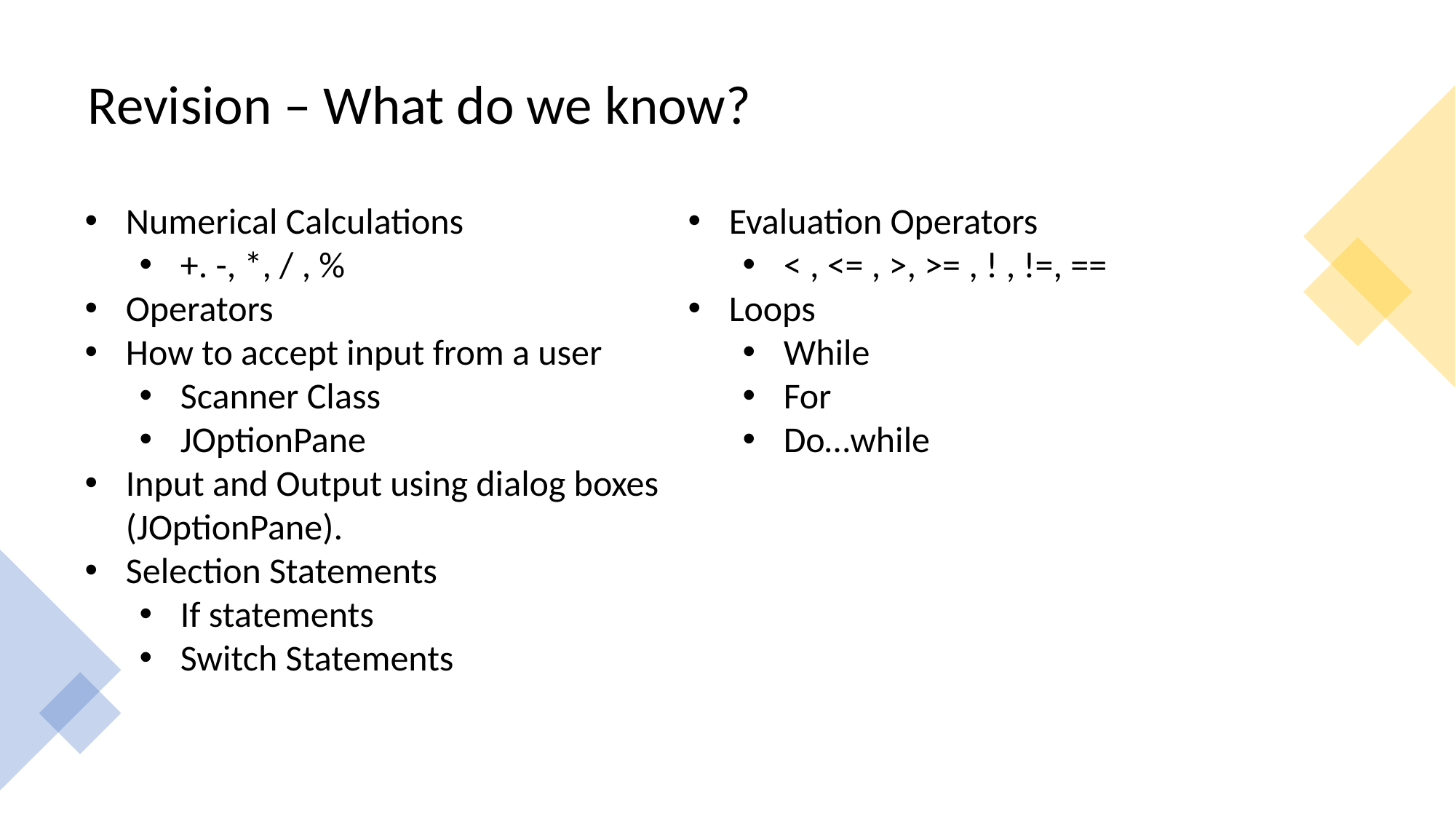

# Revision – What do we know?

Numerical Calculations
+. -, *, / , %
Operators
How to accept input from a user
Scanner Class
JOptionPane
Input and Output using dialog boxes (JOptionPane).
Selection Statements
If statements
Switch Statements

Evaluation Operators
< , <= , >, >= , ! , !=, ==
Loops
While
For
Do…while